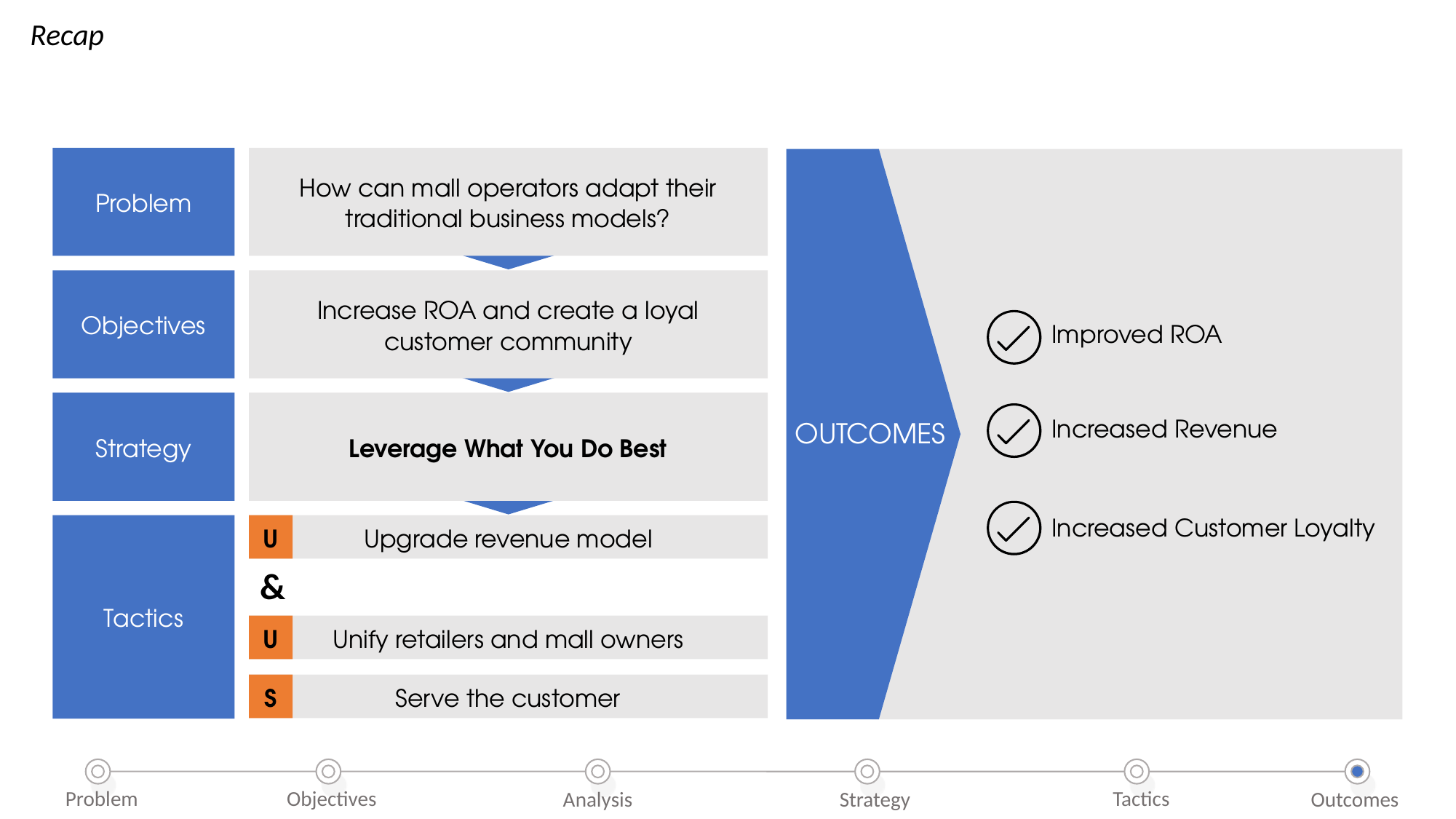

# Recap

Problem
How can mall operators adapt their traditional business models?

OUTCOMES

Objectives
Increase ROA and create a loyal customer community

Improved ROA

Strategy
Leverage What You Do Best

Increased Revenue

Increased Customer Loyalty
Tactics
Upgrade revenue model
U
&
Unify retailers and mall owners
U
Serve the customer
S

Problem
Objectives
Tactics
Analysis
Strategy
Outcomes